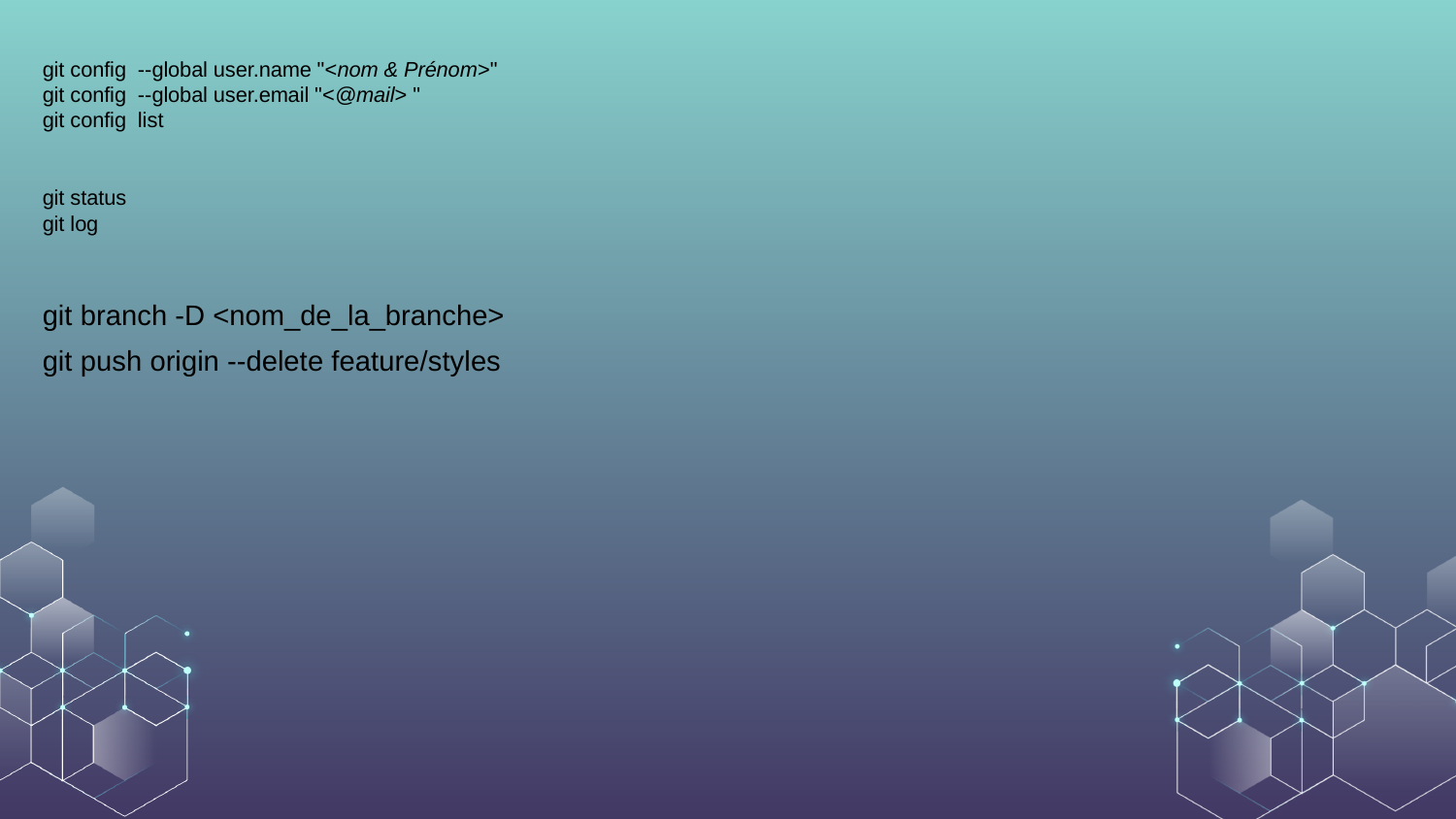

git config  --global user.name "<nom & Prénom>"
git config  --global user.email "<@mail> "
git config  list
git status
git log
git branch -D <nom_de_la_branche>
git push origin --delete feature/styles